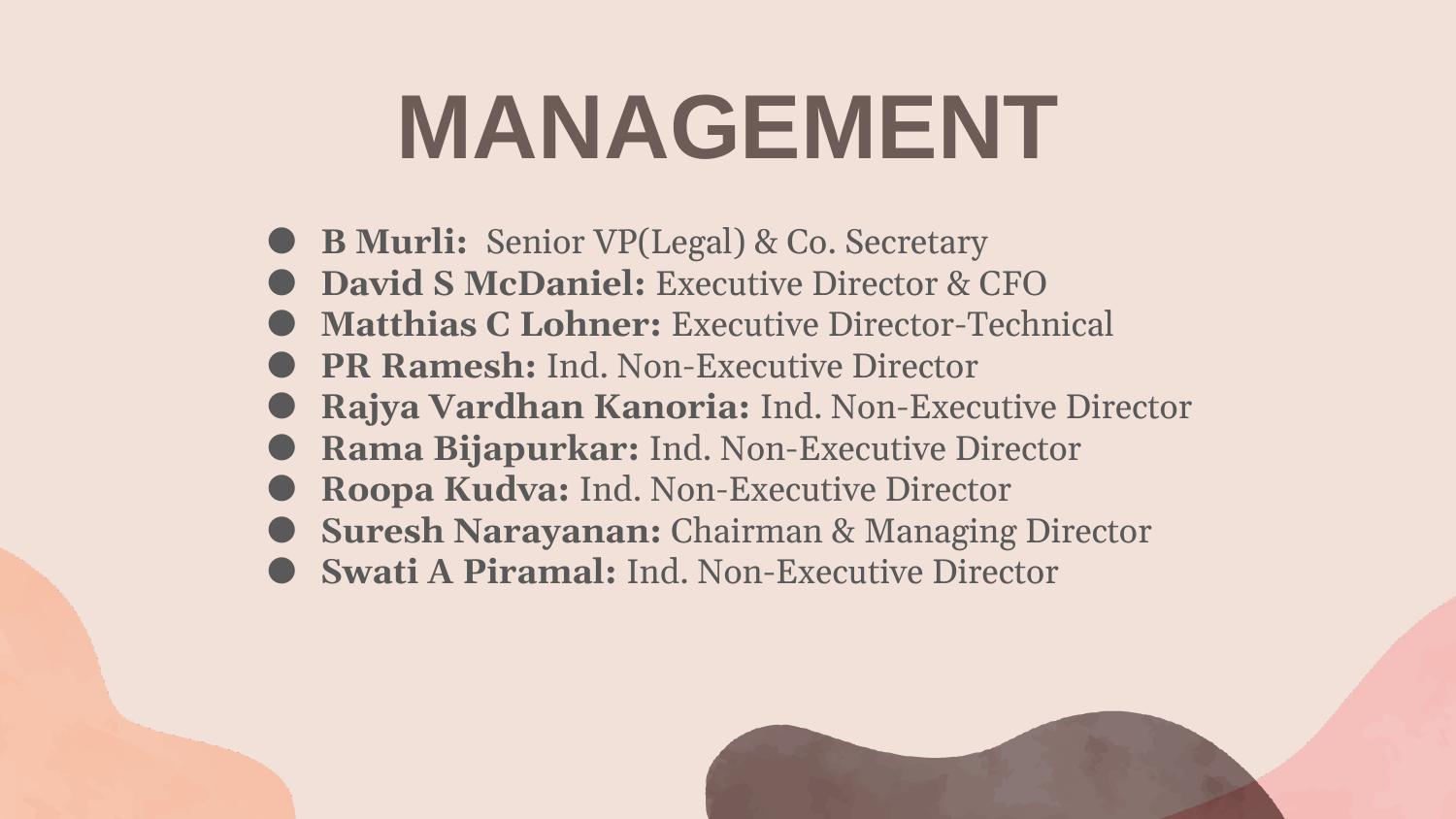

# MANAGEMENT
B Murli:  Senior VP(Legal) & Co. Secretary
David S McDaniel: Executive Director & CFO
Matthias C Lohner: Executive Director-Technical
PR Ramesh: Ind. Non-Executive Director
Rajya Vardhan Kanoria: Ind. Non-Executive Director
Rama Bijapurkar: Ind. Non-Executive Director
Roopa Kudva: Ind. Non-Executive Director
Suresh Narayanan: Chairman & Managing Director
Swati A Piramal: Ind. Non-Executive Director